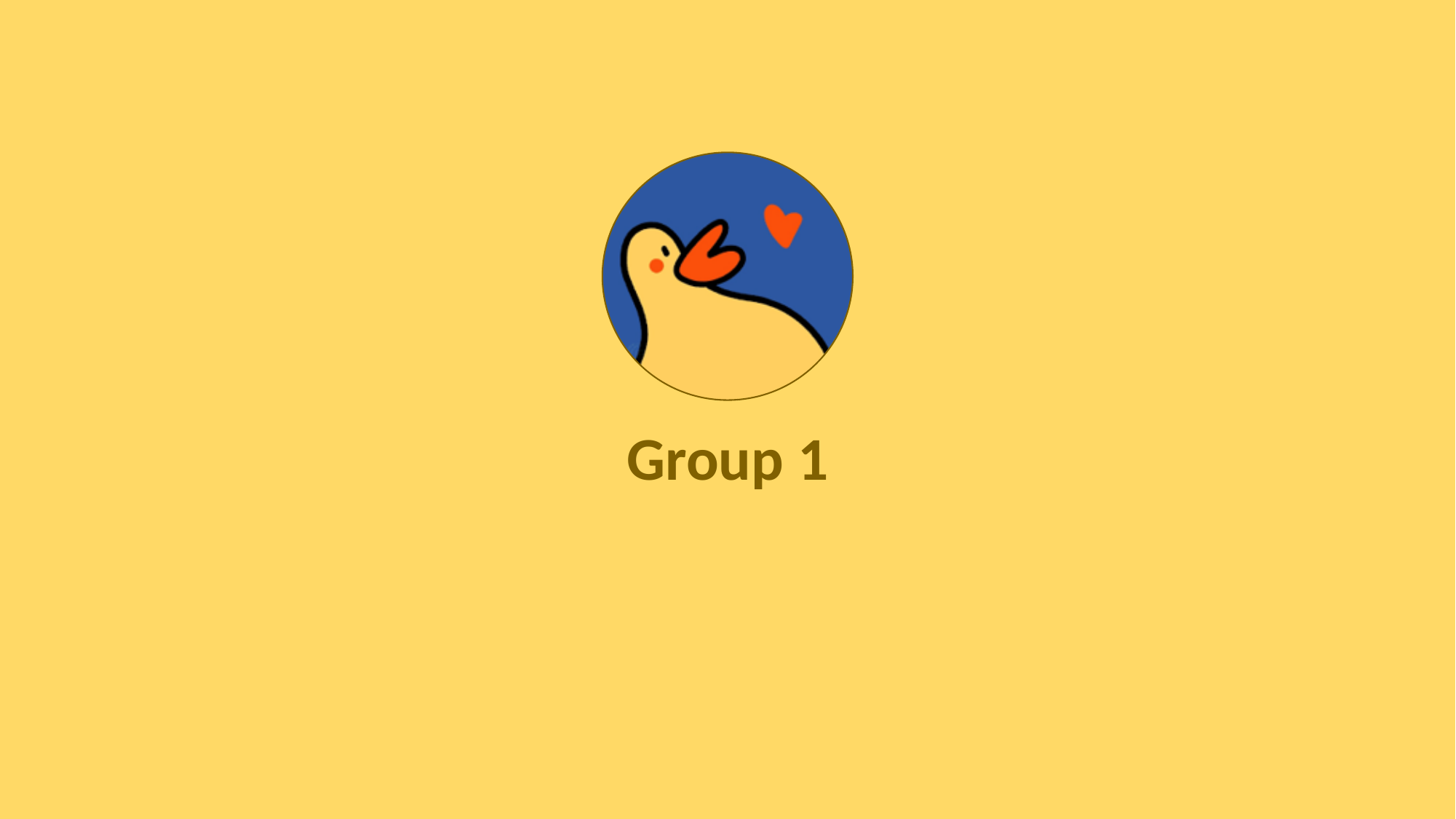

Group 1

Tên

Tên

Tên

Tên

Tên